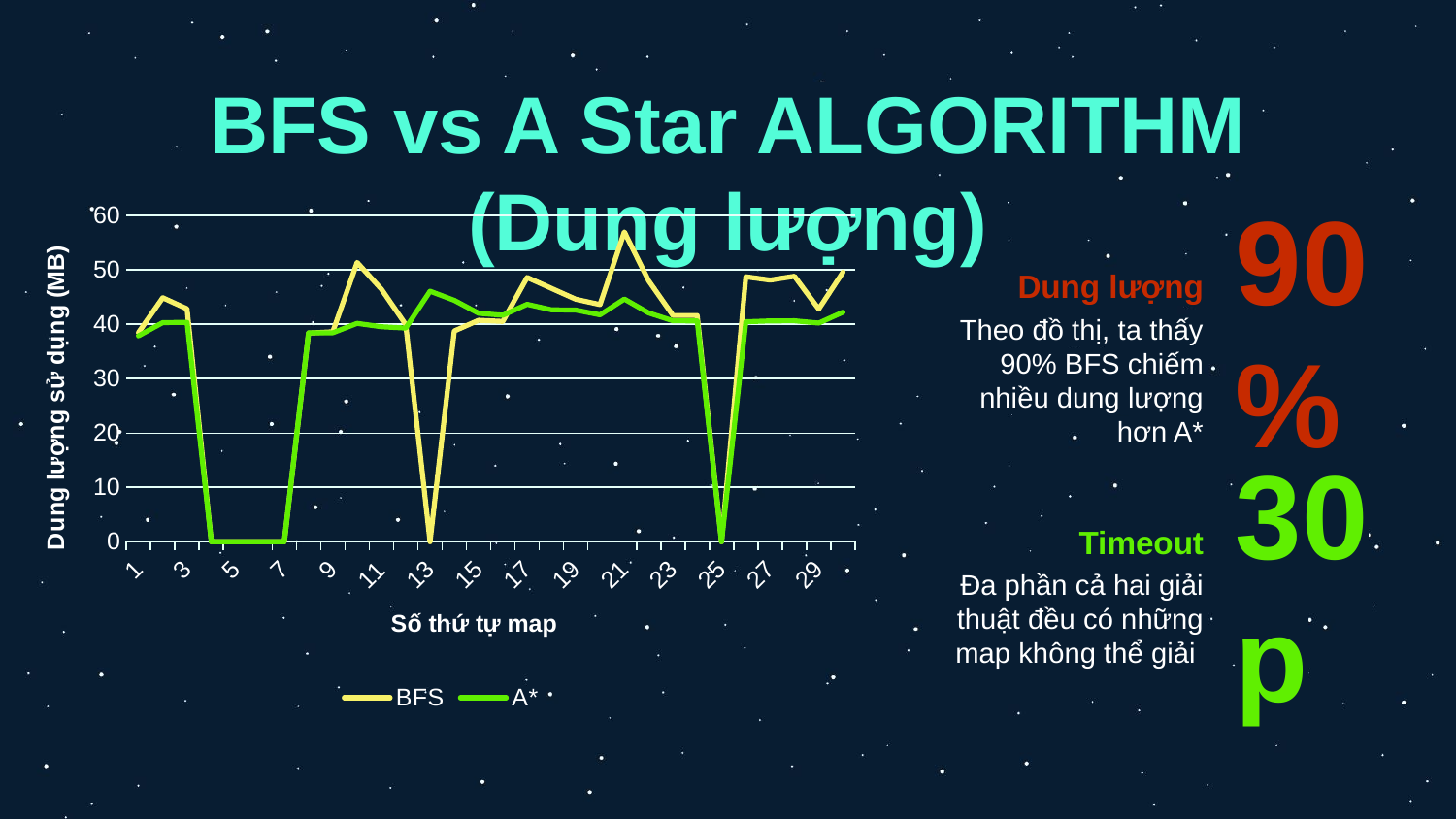

# BFS vs A Star ALGORITHM (Dung lượng)

### Chart

| Category | BFS | A* |
|---|---|---|
| 1 | 38.47 | 37.87 |
| 2 | 44.87 | 40.3 |
| 3 | 42.84 | 40.35 |
| 4 | 0.0 | 0.0 |
| 5 | 0.0 | 0.0 |
| 6 | 0.0 | 0.0 |
| 7 | 0.0 | 0.0 |
| 8 | 38.37 | 38.43 |
| 9 | 38.63 | 38.43 |
| 10 | 51.36 | 40.16 |
| 11 | 46.44 | 39.54 |
| 12 | 39.94 | 39.3 |
| 13 | 0.0 | 46.08 |
| 14 | 38.76 | 44.4 |
| 15 | 40.73 | 42.02 |
| 16 | 40.52 | 41.66 |
| 17 | 48.6 | 43.67 |
| 18 | 46.6 | 42.66 |
| 19 | 44.6 | 42.61 |
| 20 | 43.62 | 41.73 |
| 21 | 56.98 | 44.63 |
| 22 | 47.99 | 42.08 |
| 23 | 41.62 | 40.64 |
| 24 | 41.62 | 40.62 |
| 25 | 0.0 | 0.0 |
| 26 | 48.73 | 40.46 |
| 27 | 48.12 | 40.62 |
| 28 | 48.82 | 40.64 |
| 29 | 42.8 | 40.22 |
| 30 | 49.61 | 42.23 |
Dung lượng
90%
Theo đồ thị, ta thấy 90% BFS chiếm nhiều dung lượng hơn A*
Timeout
30p
Đa phần cả hai giải thuật đều có những map không thể giải